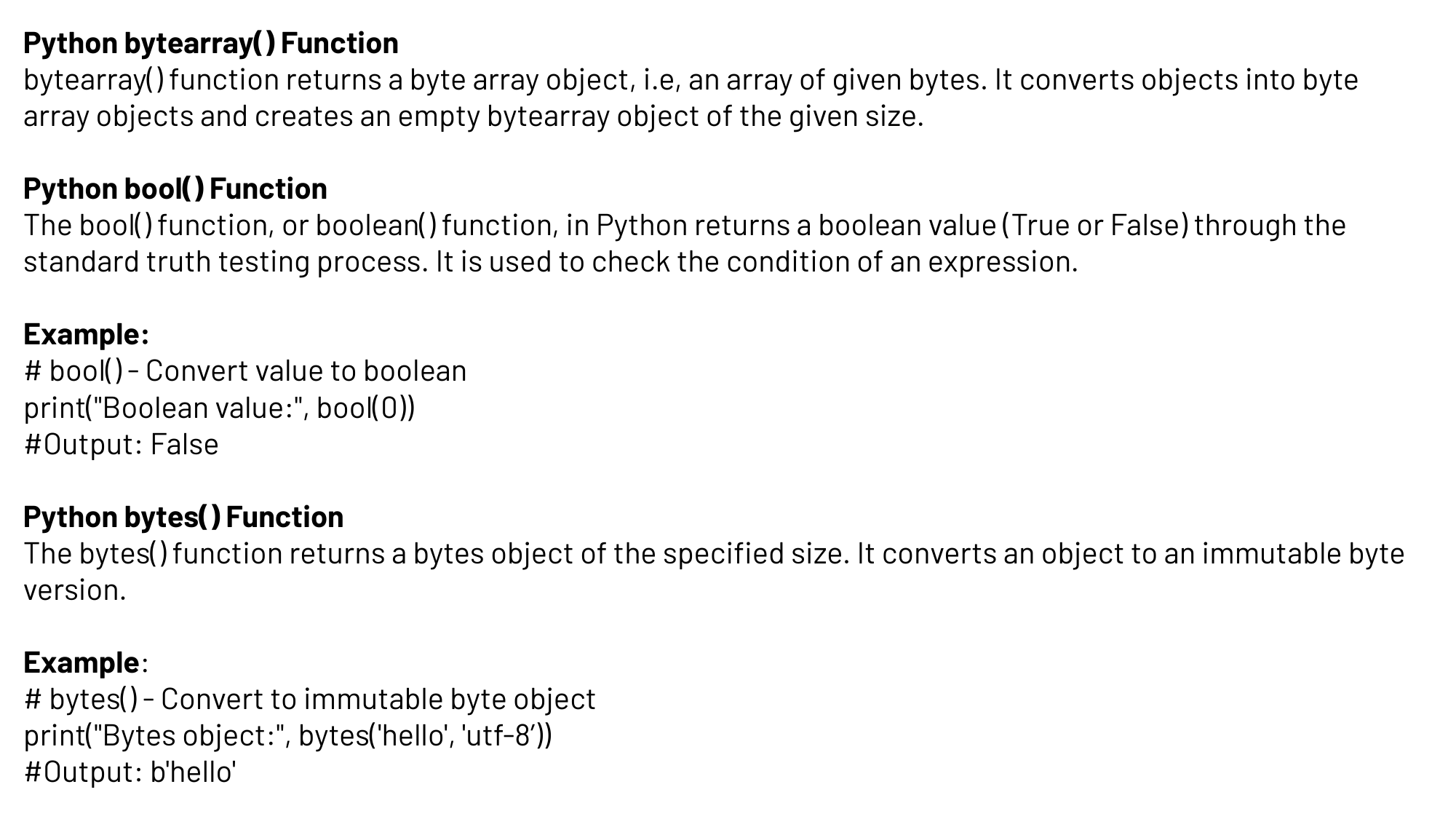

Python bytearray() Function
bytearray() function returns a byte array object, i.e, an array of given bytes. It converts objects into byte array objects and creates an empty bytearray object of the given size.

Python bool() Function
The bool() function, or boolean() function, in Python returns a boolean value (True or False) through the standard truth testing process. It is used to check the condition of an expression.

Example:
# bool() - Convert value to boolean
print("Boolean value:", bool(0))
#Output: False

Python bytes() Function
The bytes() function returns a bytes object of the specified size. It converts an object to an immutable byte version.

Example:
# bytes() - Convert to immutable byte object
print("Bytes object:", bytes('hello', 'utf-8’))
#Output: b'hello'